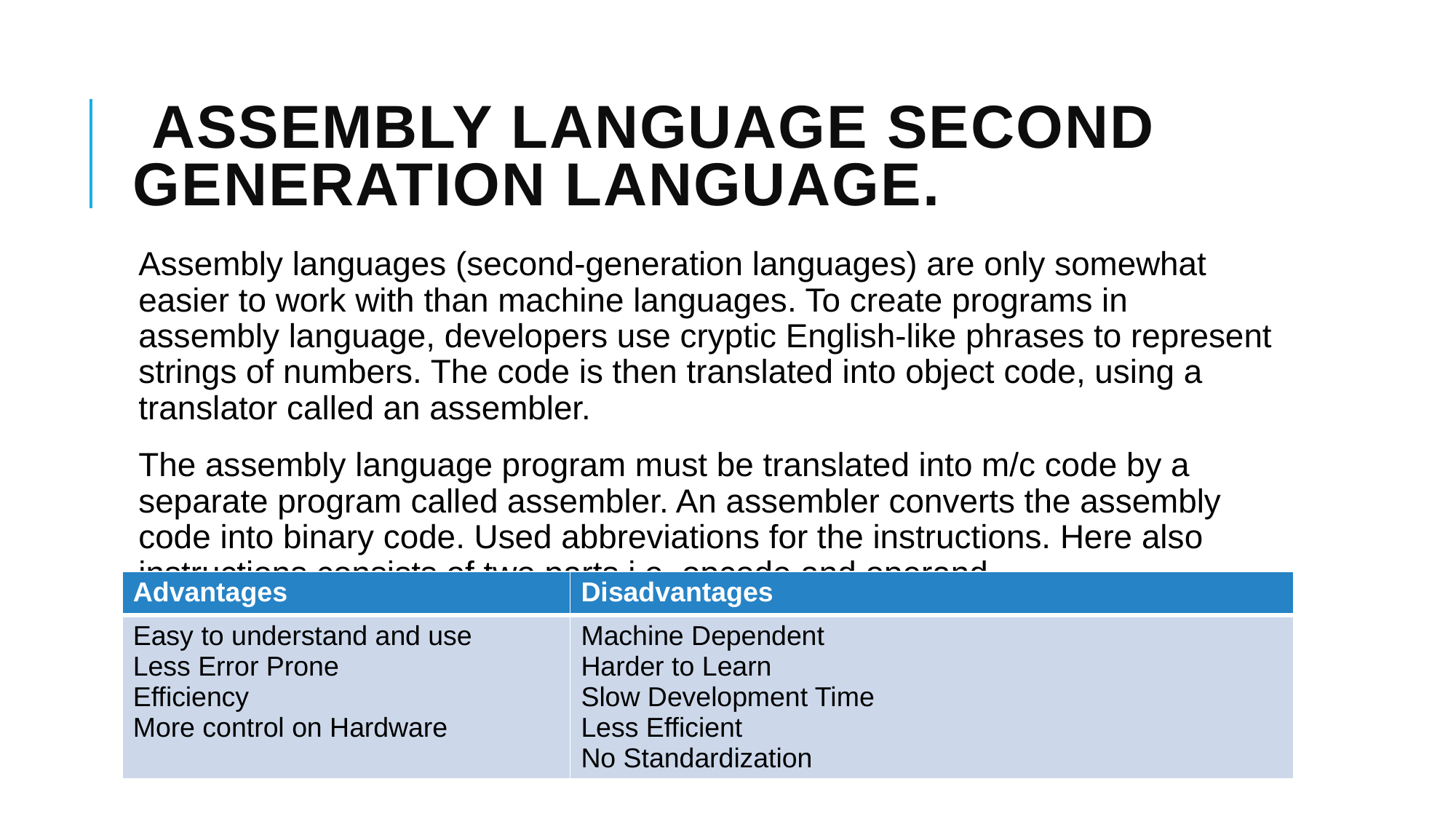

# Assembly Language Second Generation Language.
Assembly languages (second-generation languages) are only somewhat easier to work with than machine languages. To create programs in assembly language, developers use cryptic English-like phrases to represent strings of numbers. The code is then translated into object code, using a translator called an assembler.
The assembly language program must be translated into m/c code by a separate program called assembler. An assembler converts the assembly code into binary code. Used abbreviations for the instructions. Here also instructions consists of two parts i.e. opcode and operand.
| Advantages | Disadvantages |
| --- | --- |
| Easy to understand and use Less Error Prone Efficiency More control on Hardware | Machine Dependent Harder to Learn Slow Development Time Less Efficient No Standardization |